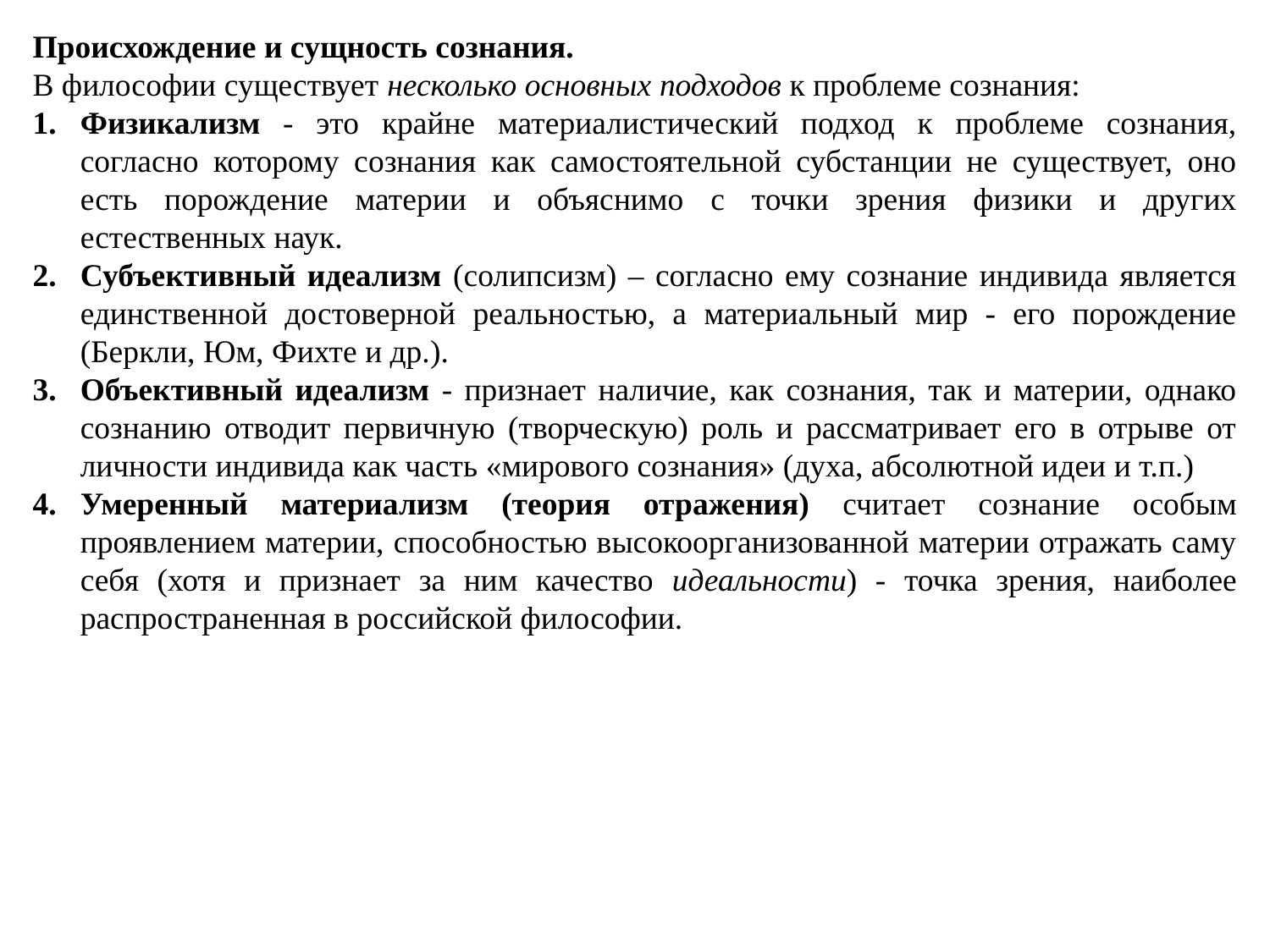

Происхождение и сущность сознания.
В философии существует несколько основных подходов к проблеме сознания:
Физикализм - это крайне материалистический подход к проблеме сознания, согласно которому сознания как самостоятельной субстанции не существует, оно есть порождение материи и объяснимо с точки зрения физики и других естественных наук.
Субъективный идеализм (солипсизм) – согласно ему сознание индивида является единственной достоверной реальностью, а материальный мир - его порождение (Беркли, Юм, Фихте и др.).
Объективный идеализм - признает наличие, как сознания, так и материи, однако сознанию отводит первичную (творческую) роль и рассматривает его в отрыве от личности индивида как часть «мирового сознания» (духа, абсолютной идеи и т.п.)
Умеренный материализм (теория отражения) считает сознание особым проявлением материи, способностью высокоорганизованной материи отражать саму себя (хотя и признает за ним качество идеальности) - точка зрения, наиболее распространенная в российской философии.